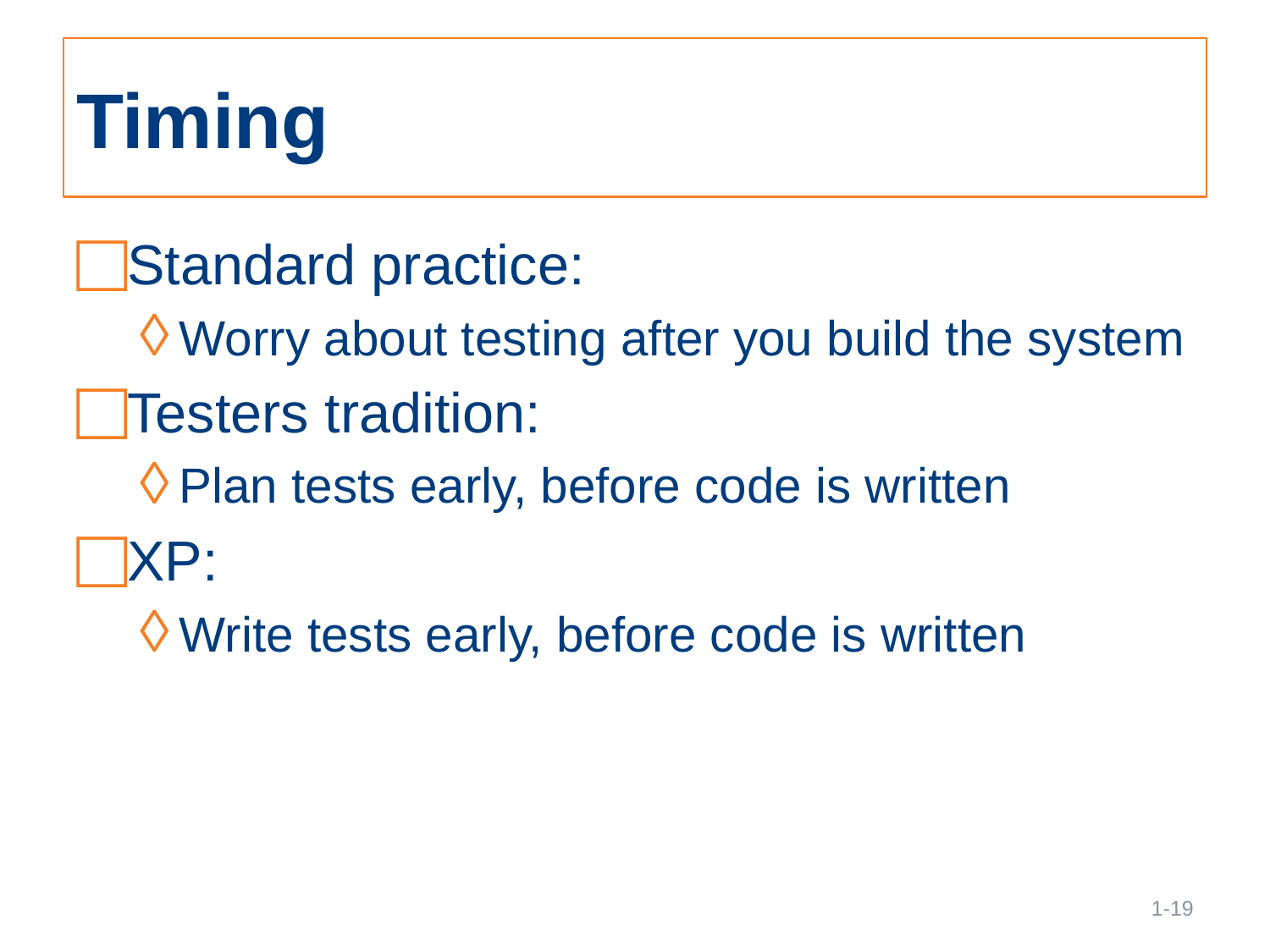

# Timing
Standard practice:
Worry about testing after you build the system
Testers tradition:
Plan tests early, before code is written
XP:
Write tests early, before code is written
19